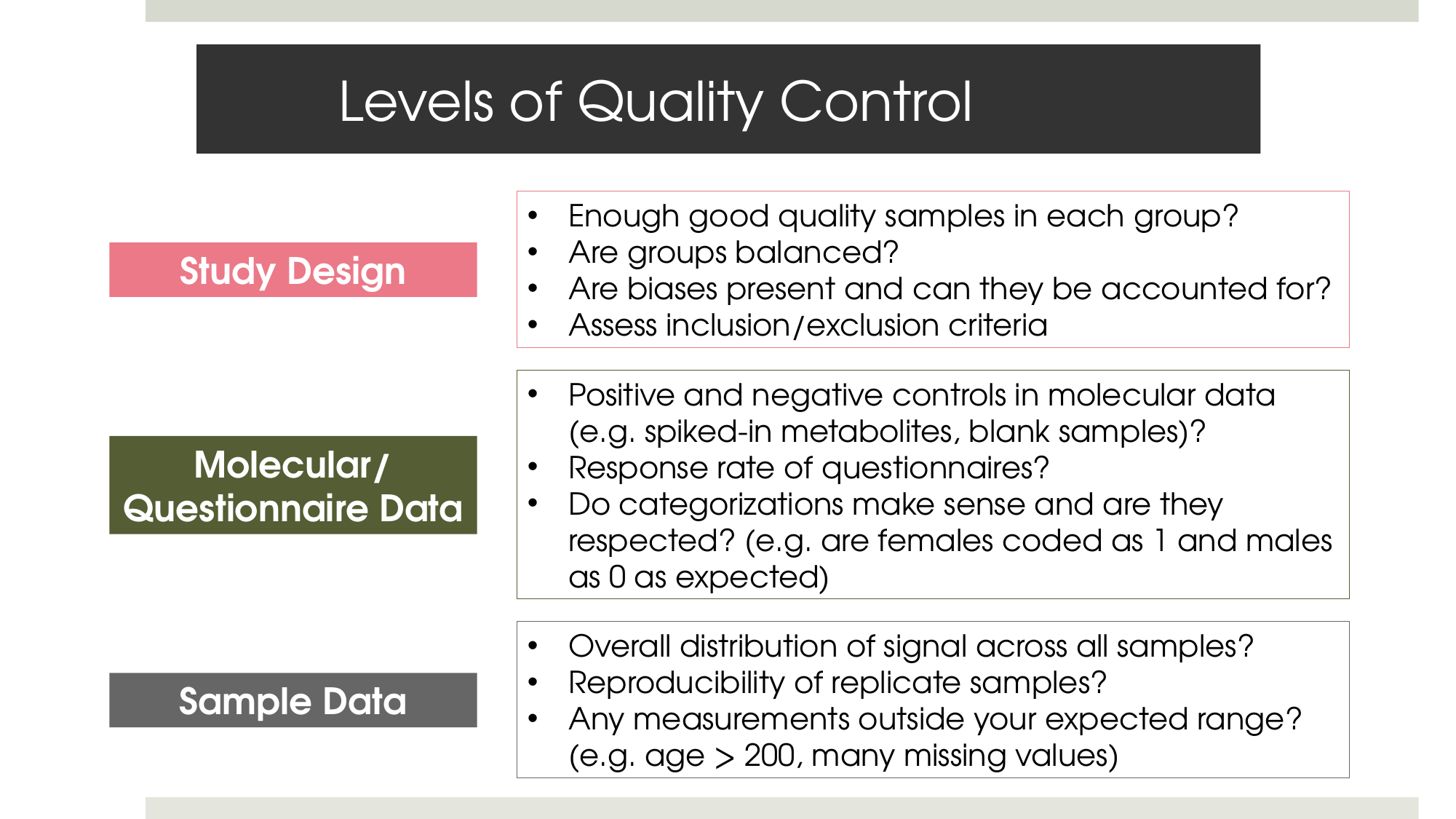

# Levels of Quality Control
Enough good quality samples in each group?
Are groups balanced?
Are biases present and can they be accounted for?
Assess inclusion/exclusion criteria
Study Design
Positive and negative controls in molecular data (e.g. spiked-in metabolites, blank samples)?
Response rate of questionnaires?
Do categorizations make sense and are they respected? (e.g. are females coded as 1 and males as 0 as expected)
Molecular/
Questionnaire Data
Overall distribution of signal across all samples?
Reproducibility of replicate samples?
Any measurements outside your expected range? (e.g. age > 200, many missing values)
Sample Data